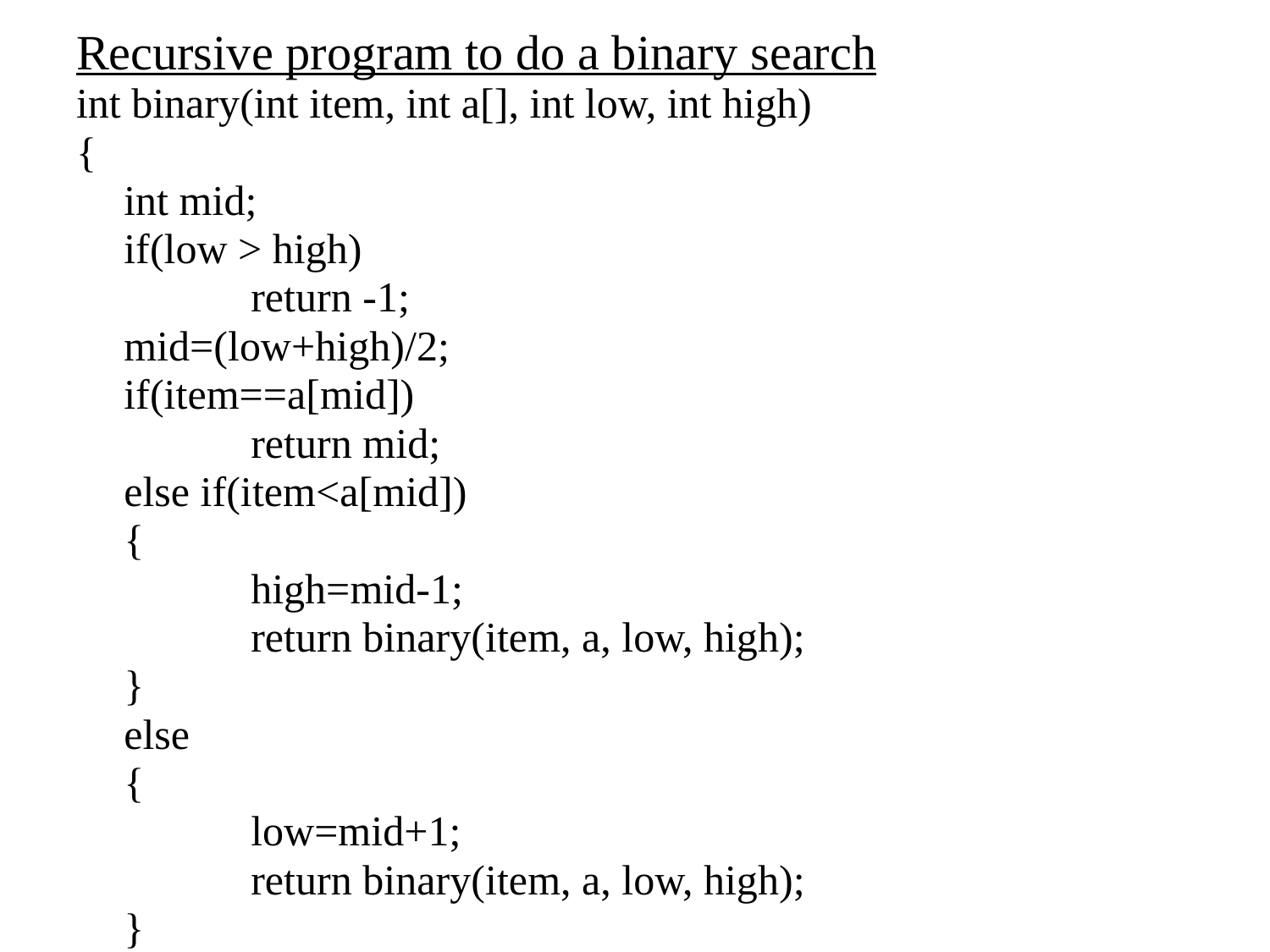

Recursive program to do a binary search
int binary(int item, int a[], int low, int high)
{
	int mid;
	if(low > high)
		return -1;
	mid=(low+high)/2;
	if(item==a[mid])
		return mid;
	else if(item<a[mid])
	{
		high=mid-1;
		return binary(item, a, low, high);
	}
	else
	{
		low=mid+1;
		return binary(item, a, low, high);
	}
}